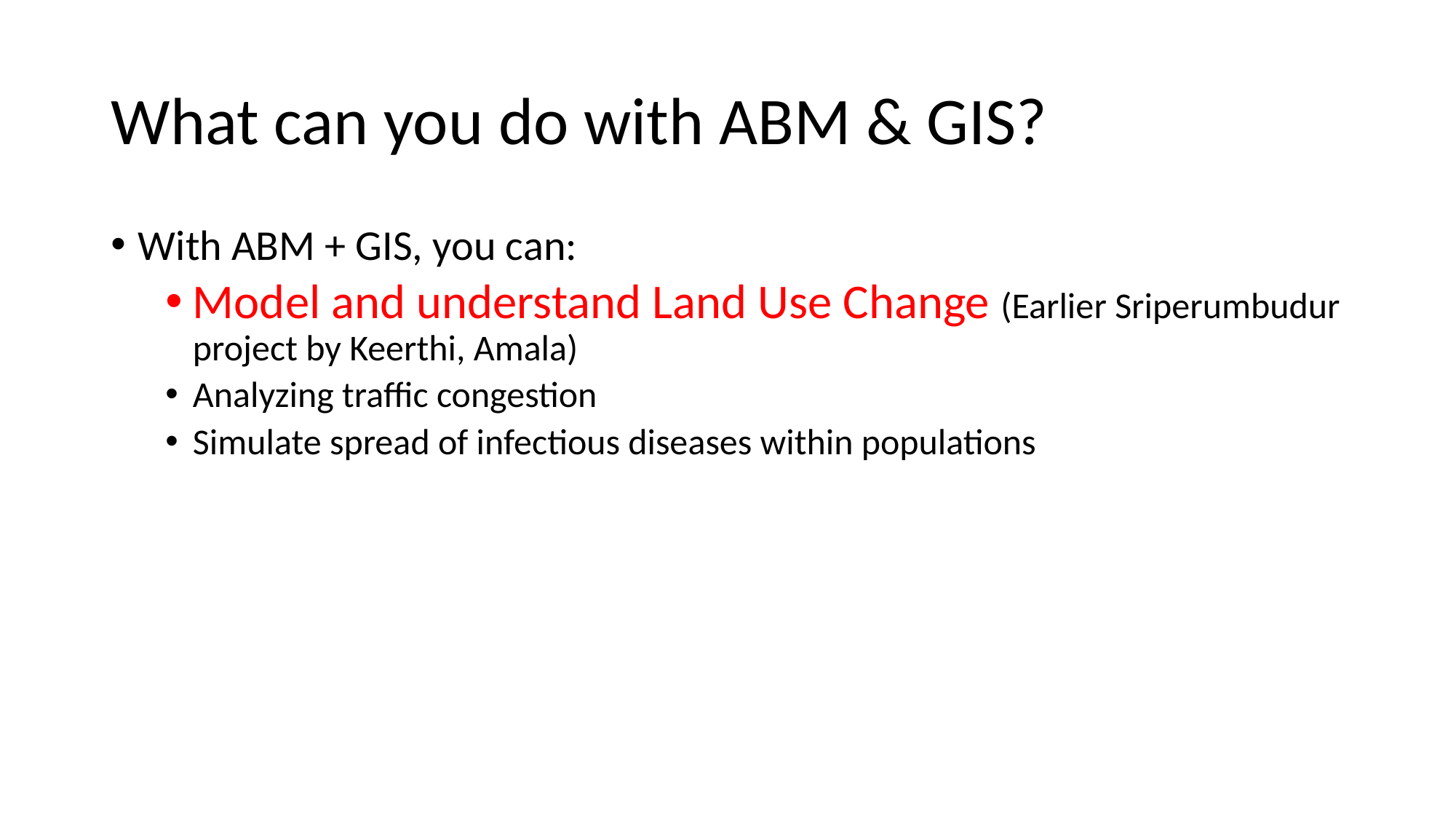

# What can you do with ABM & GIS?
With ABM + GIS, you can:
Model and understand Land Use Change (Earlier Sriperumbudur project by Keerthi, Amala)
Analyzing traffic congestion
Simulate spread of infectious diseases within populations